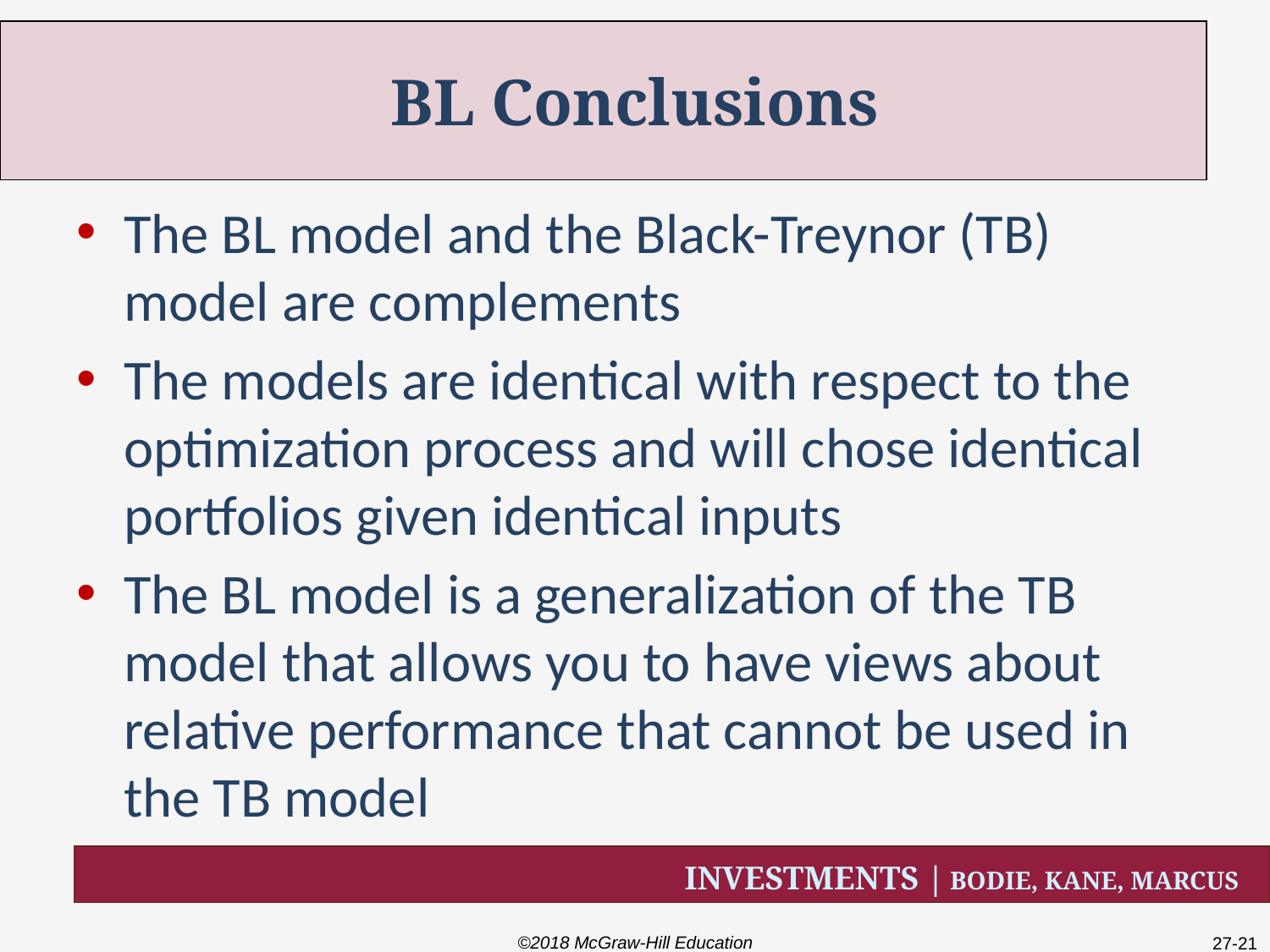

# BL Conclusions
The BL model and the Black-Treynor (TB) model are complements
The models are identical with respect to the optimization process and will chose identical portfolios given identical inputs
The BL model is a generalization of the TB model that allows you to have views about relative performance that cannot be used in the TB model
©2018 McGraw-Hill Education
27-21